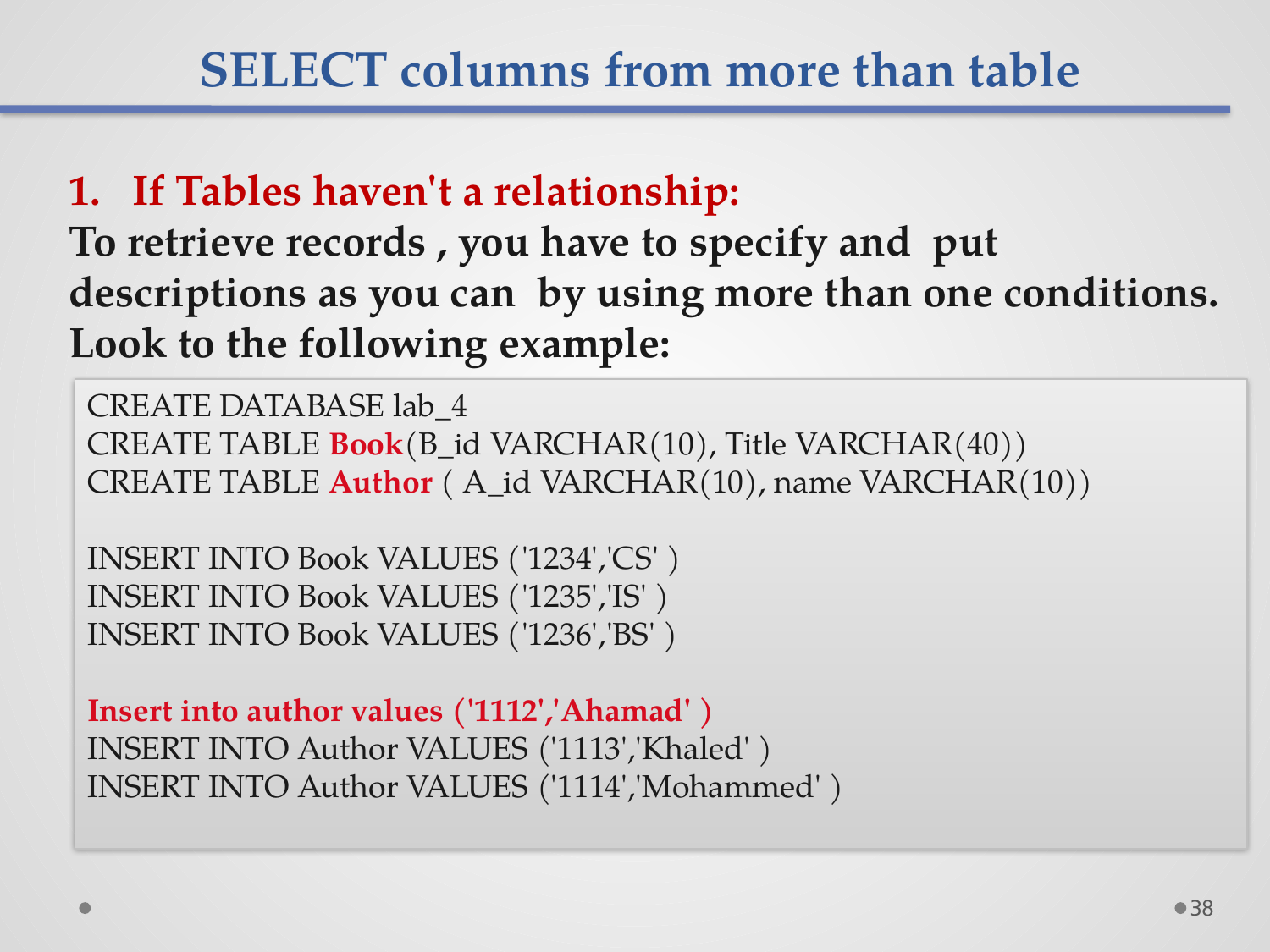

# SELECT columns from more than table
If Tables haven't a relationship:
To retrieve records , you have to specify and  put  descriptions as you can  by using more than one conditions.
Look to the following example:
CREATE DATABASE lab_4
CREATE TABLE Book(B_id VARCHAR(10), Title VARCHAR(40))
CREATE TABLE Author ( A_id VARCHAR(10), name VARCHAR(10))

INSERT INTO Book VALUES ('1234','CS' )
INSERT INTO Book VALUES ('1235','IS' )
INSERT INTO Book VALUES ('1236','BS' )

Insert into author values ('1112','Ahamad' )
INSERT INTO Author VALUES ('1113','Khaled' )
INSERT INTO Author VALUES ('1114','Mohammed' )

38